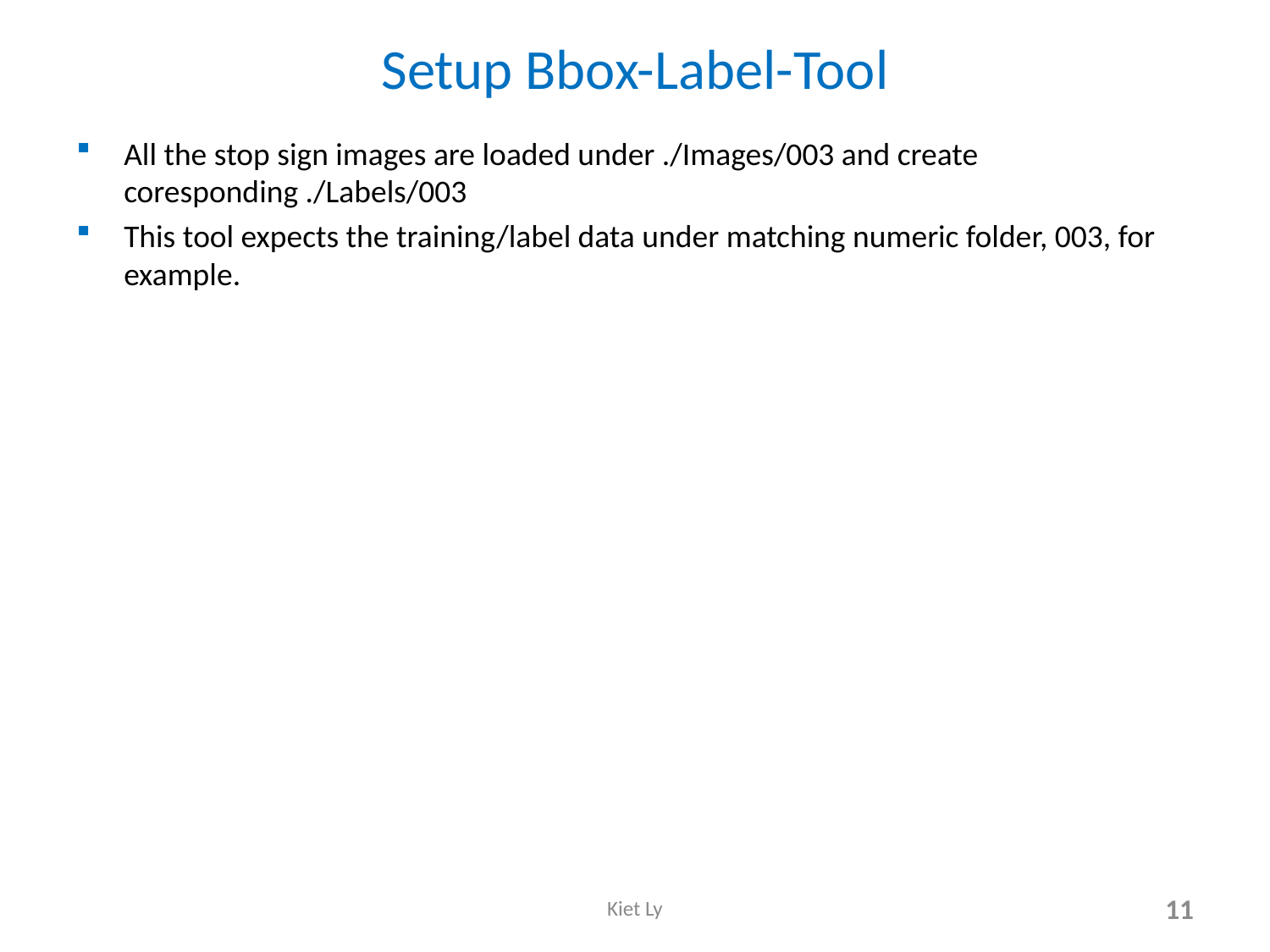

# Setup Bbox-Label-Tool
All the stop sign images are loaded under ./Images/003 and create coresponding ./Labels/003
This tool expects the training/label data under matching numeric folder, 003, for example.
Kiet Ly
11